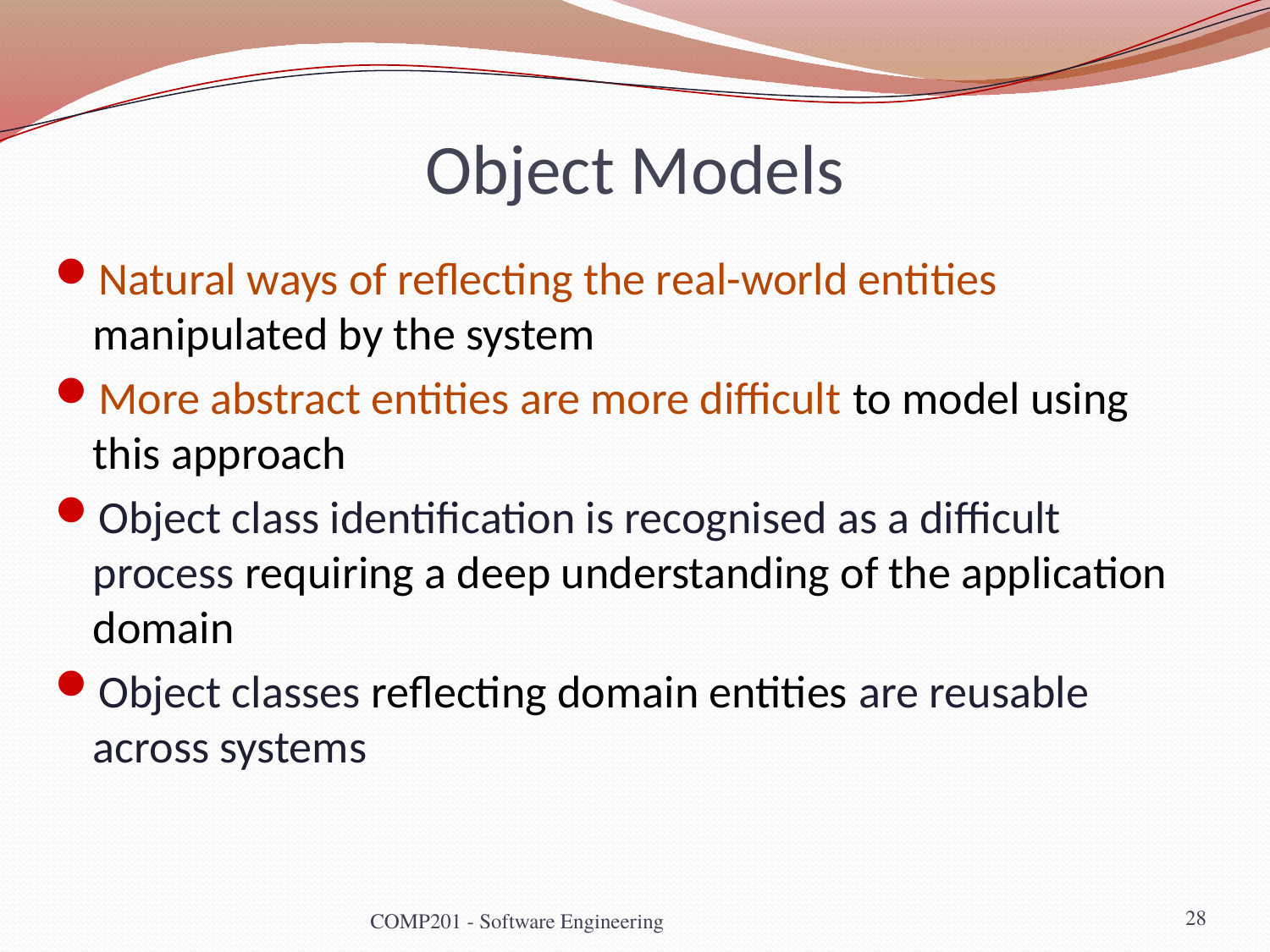

# Object Models
Natural ways of reflecting the real-world entities manipulated by the system
More abstract entities are more difficult to model using this approach
Object class identification is recognised as a difficult process requiring a deep understanding of the application domain
Object classes reflecting domain entities are reusable across systems
COMP201 - Software Engineering
28